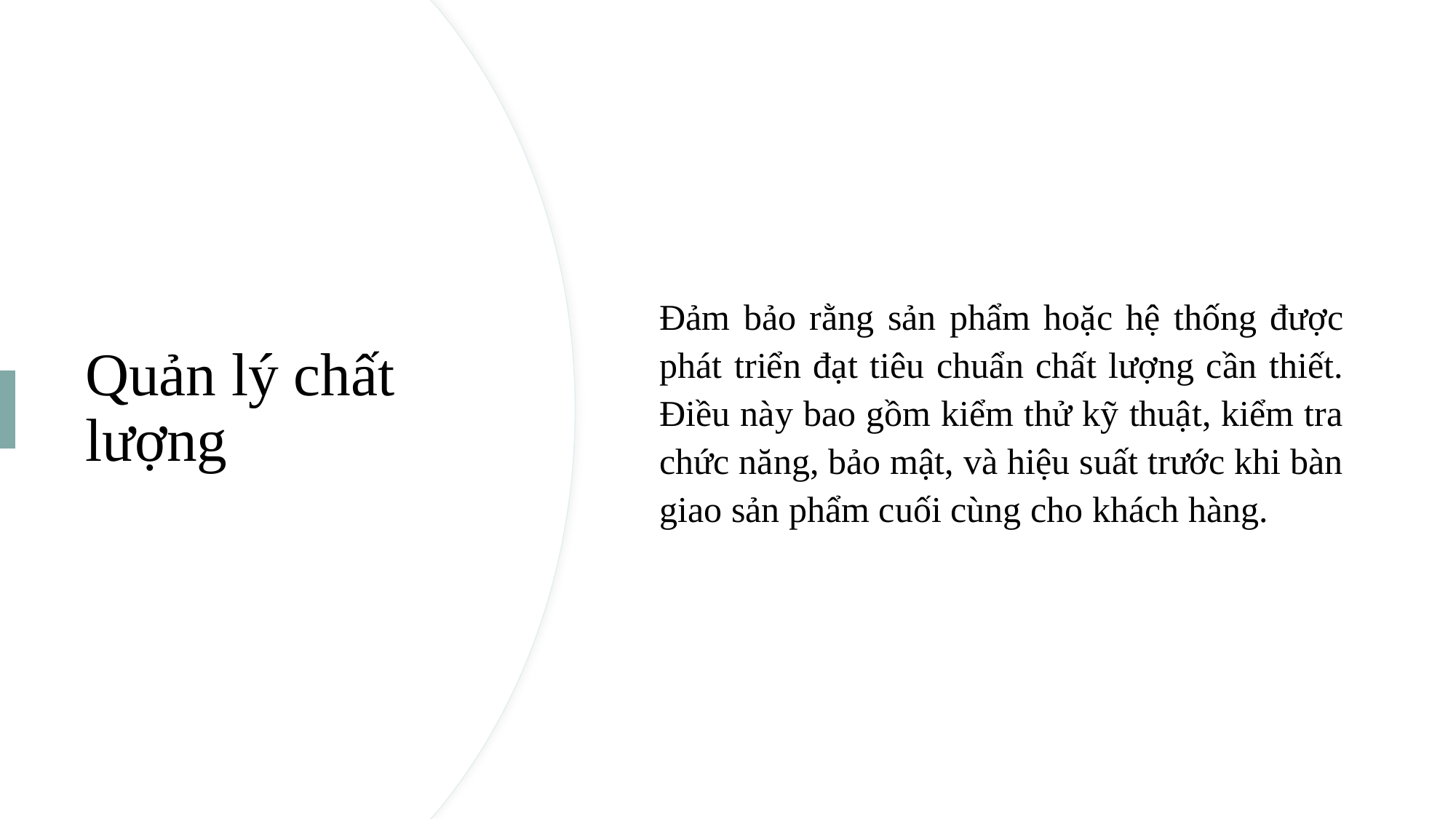

Đảm bảo rằng sản phẩm hoặc hệ thống được phát triển đạt tiêu chuẩn chất lượng cần thiết. Điều này bao gồm kiểm thử kỹ thuật, kiểm tra chức năng, bảo mật, và hiệu suất trước khi bàn giao sản phẩm cuối cùng cho khách hàng.
# Quản lý chất lượng